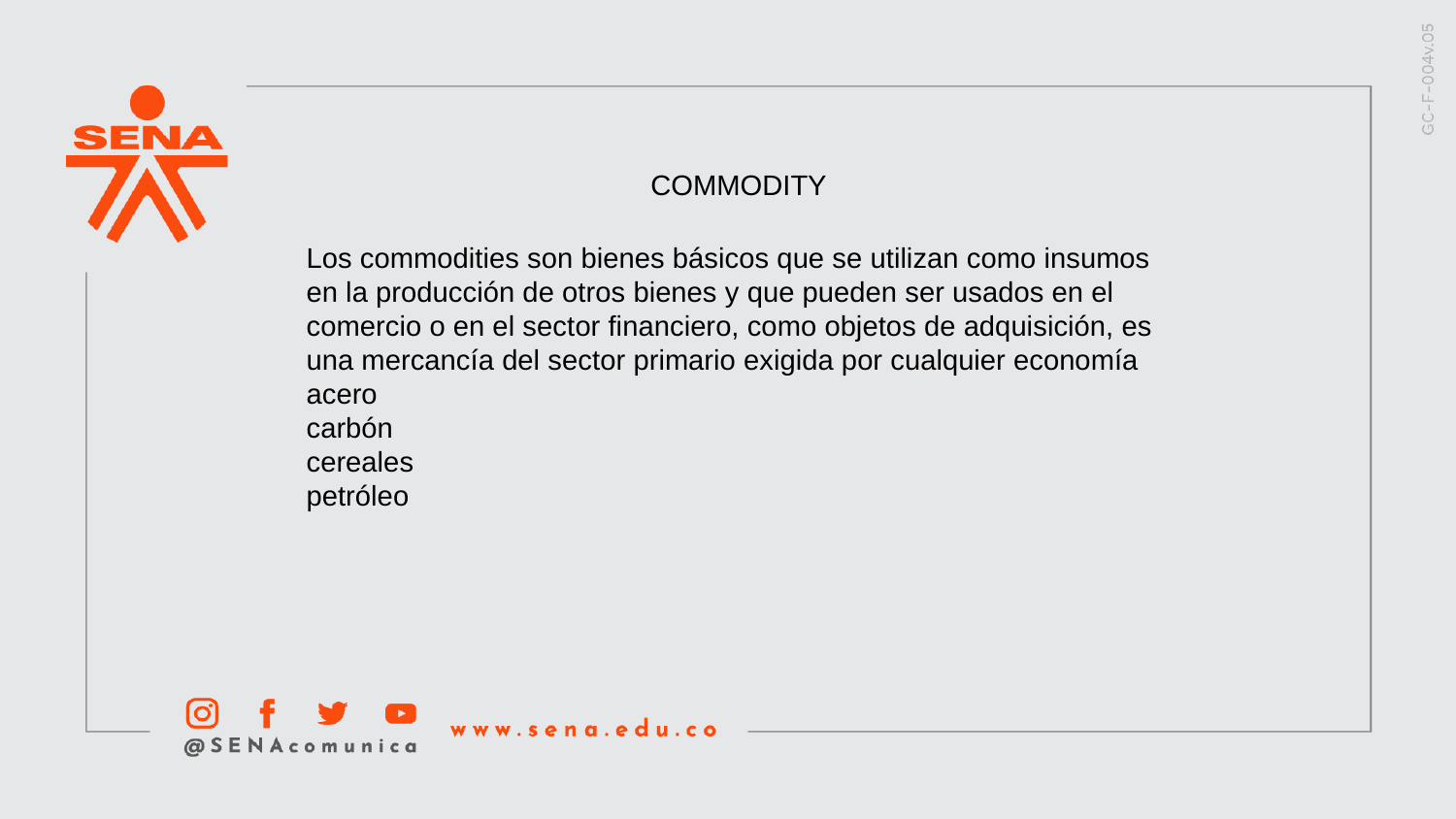

COMMODITY
Los commodities son bienes básicos que se utilizan como insumos en la producción de otros bienes y que pueden ser usados en el comercio o en el sector financiero, como objetos de adquisición, es una mercancía del sector primario exigida por cualquier economía
acero
carbón
cereales
petróleo